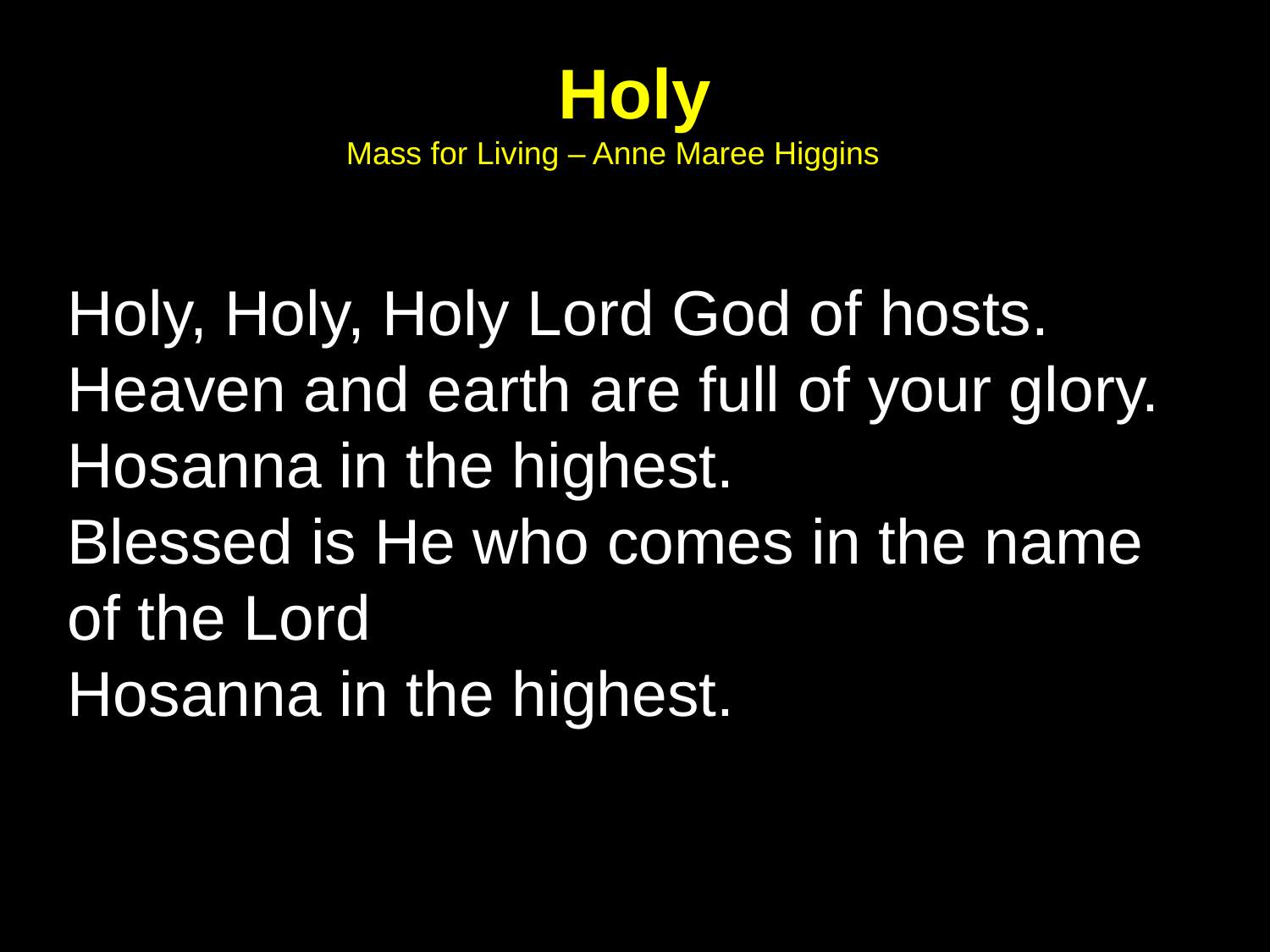

Holy
Mass for Living – Anne Maree Higgins
Holy, Holy, Holy Lord God of hosts.
Heaven and earth are full of your glory.
Hosanna in the highest.
Blessed is He who comes in the name of the Lord
Hosanna in the highest.